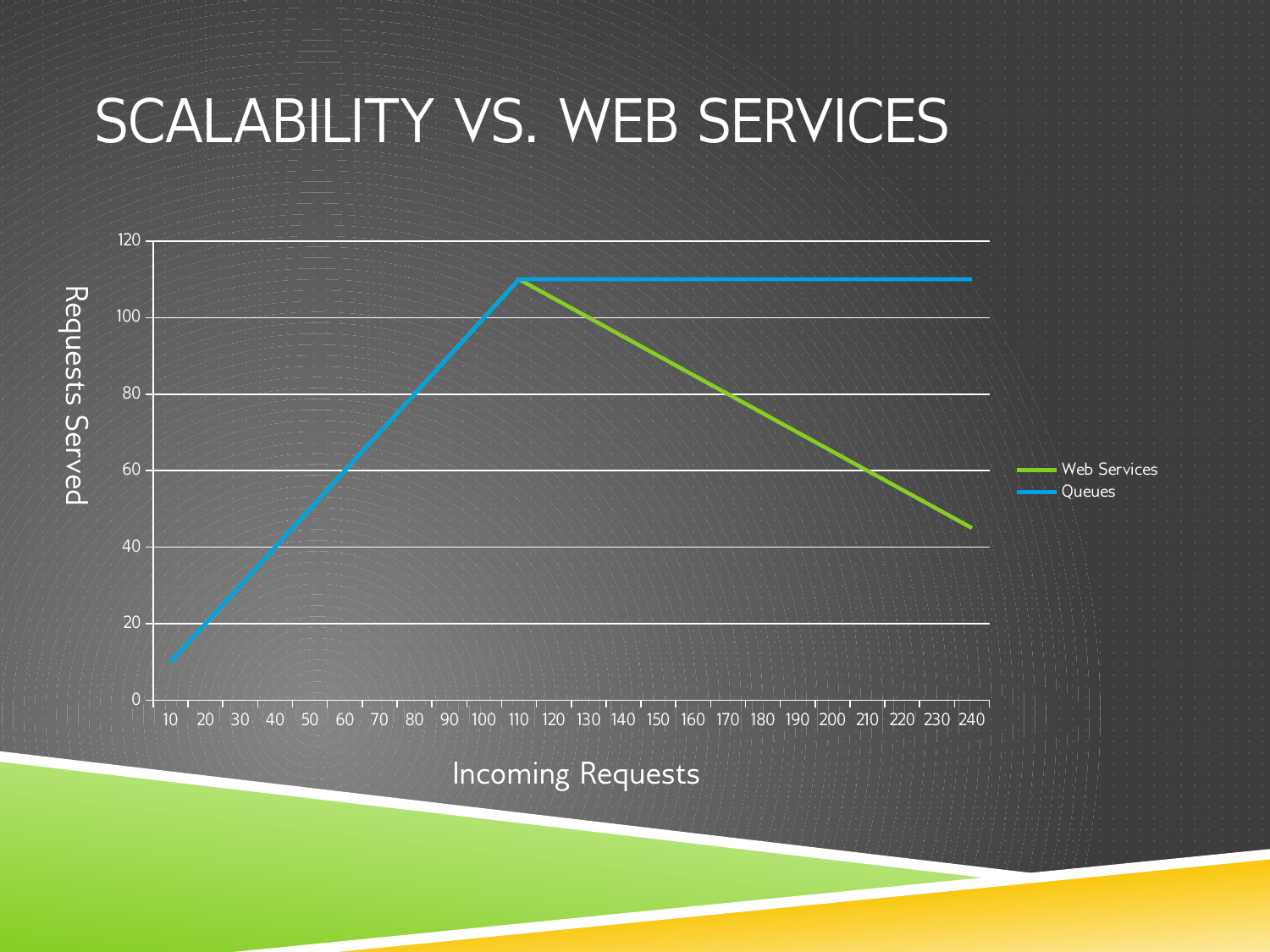

# Scalability vs. Web services

### Chart

| Category | Web Services | Queues |
|---|---|---|
| 10 | 10.0 | 10.0 |
| 20 | 20.0 | 20.0 |
| 30 | 30.0 | 30.0 |
| 40 | 40.0 | 40.0 |
| 50 | 50.0 | 50.0 |
| 60 | 60.0 | 60.0 |
| 70 | 70.0 | 70.0 |
| 80 | 80.0 | 80.0 |
| 90 | 90.0 | 90.0 |
| 100 | 100.0 | 100.0 |
| 110 | 110.0 | 110.0 |
| 120 | 105.0 | 110.0 |
| 130 | 100.0 | 110.0 |
| 140 | 95.0 | 110.0 |
| 150 | 90.0 | 110.0 |
| 160 | 85.0 | 110.0 |
| 170 | 80.0 | 110.0 |
| 180 | 75.0 | 110.0 |
| 190 | 70.0 | 110.0 |
| 200 | 65.0 | 110.0 |
| 210 | 60.0 | 110.0 |
| 220 | 55.0 | 110.0 |
| 230 | 50.0 | 110.0 |
| 240 | 45.0 | 110.0 |
Requests Served
Incoming Requests